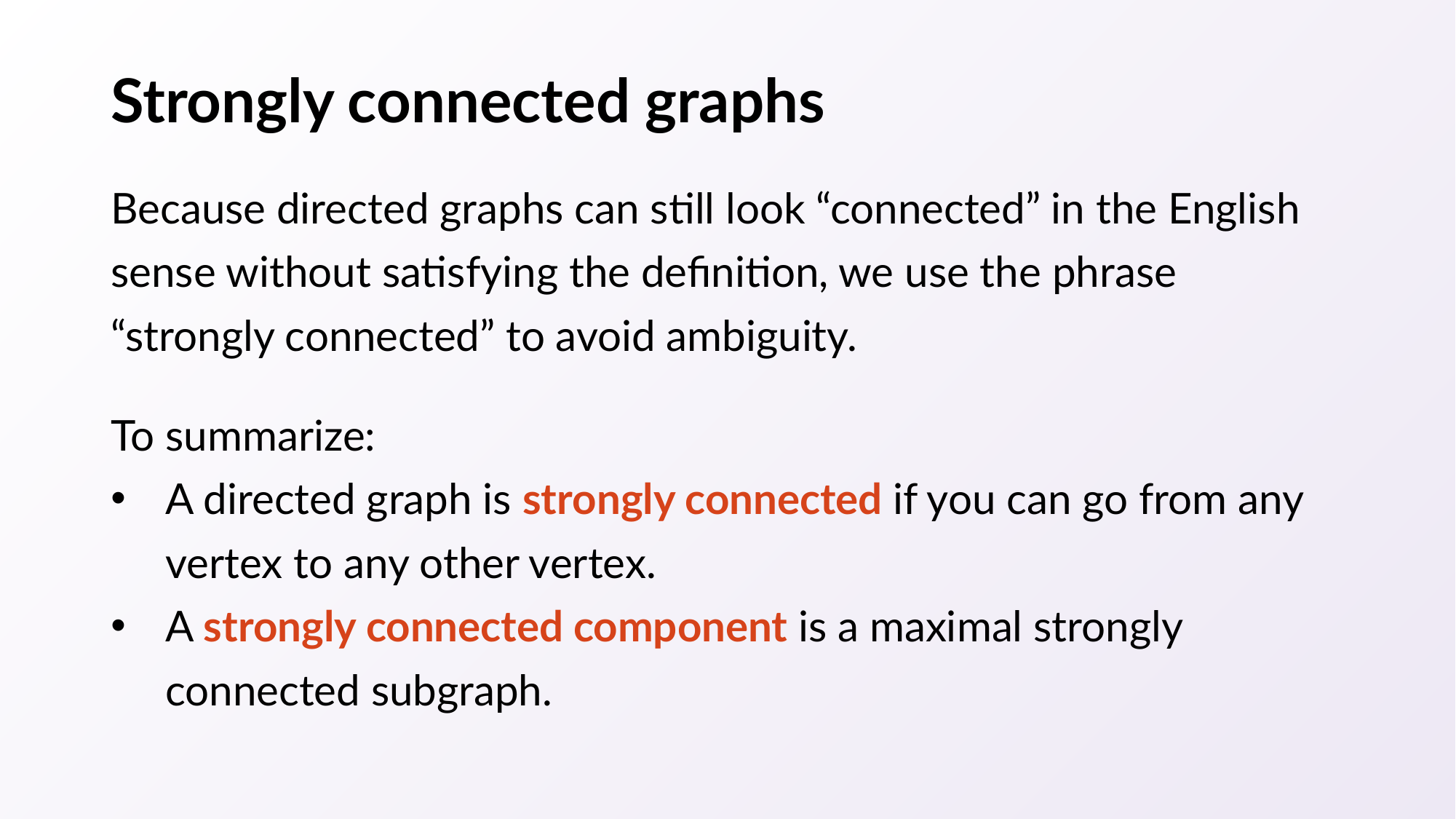

# Strongly connected graphs
Because directed graphs can still look “connected” in the English sense without satisfying the definition, we use the phrase “strongly connected” to avoid ambiguity.
To summarize:
A directed graph is strongly connected if you can go from any vertex to any other vertex.
A strongly connected component is a maximal strongly connected subgraph.